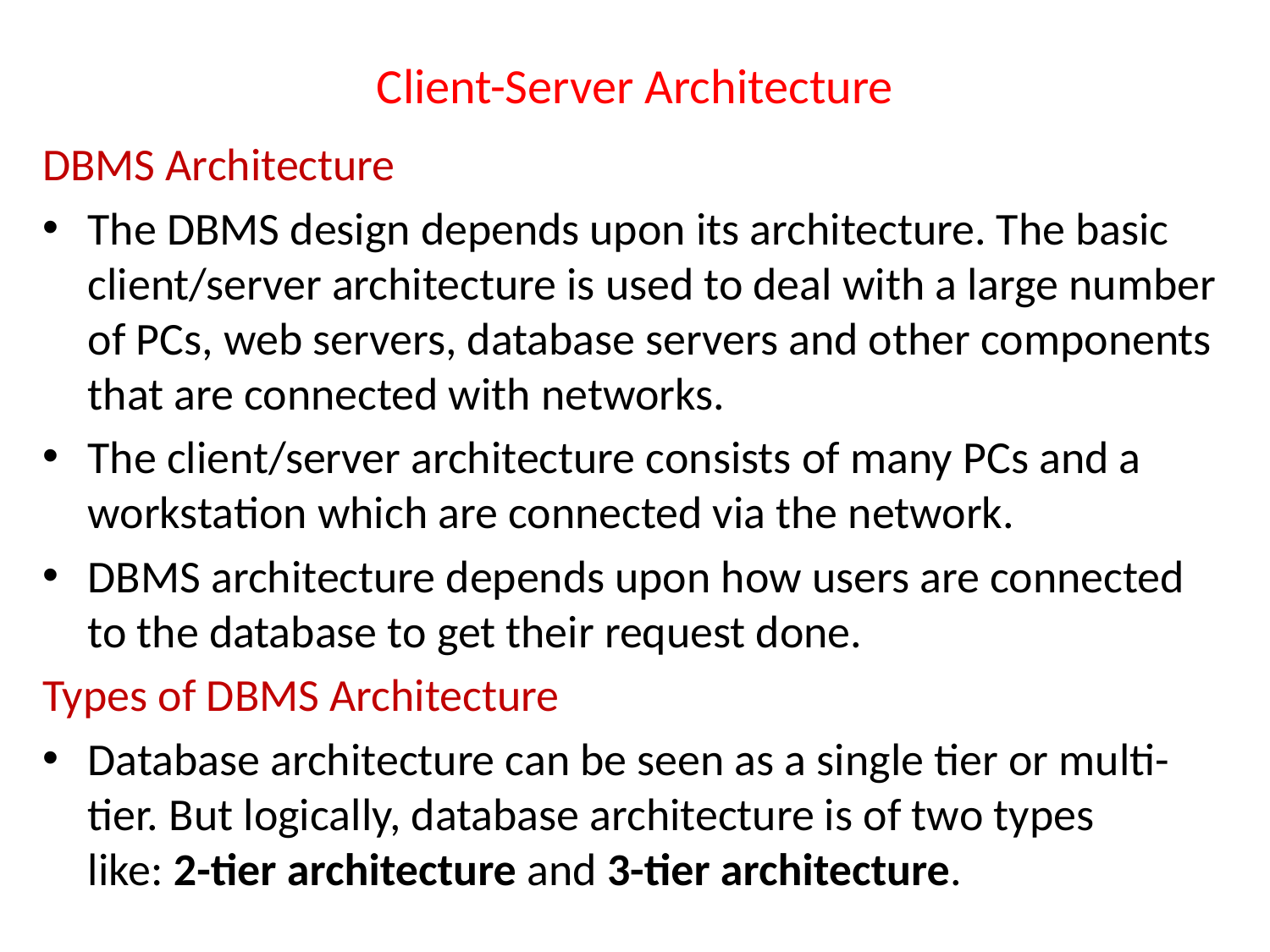

# Client-Server Architecture
DBMS Architecture
The DBMS design depends upon its architecture. The basic client/server architecture is used to deal with a large number of PCs, web servers, database servers and other components that are connected with networks.
The client/server architecture consists of many PCs and a workstation which are connected via the network.
DBMS architecture depends upon how users are connected to the database to get their request done.
Types of DBMS Architecture
Database architecture can be seen as a single tier or multi-tier. But logically, database architecture is of two types like: 2-tier architecture and 3-tier architecture.